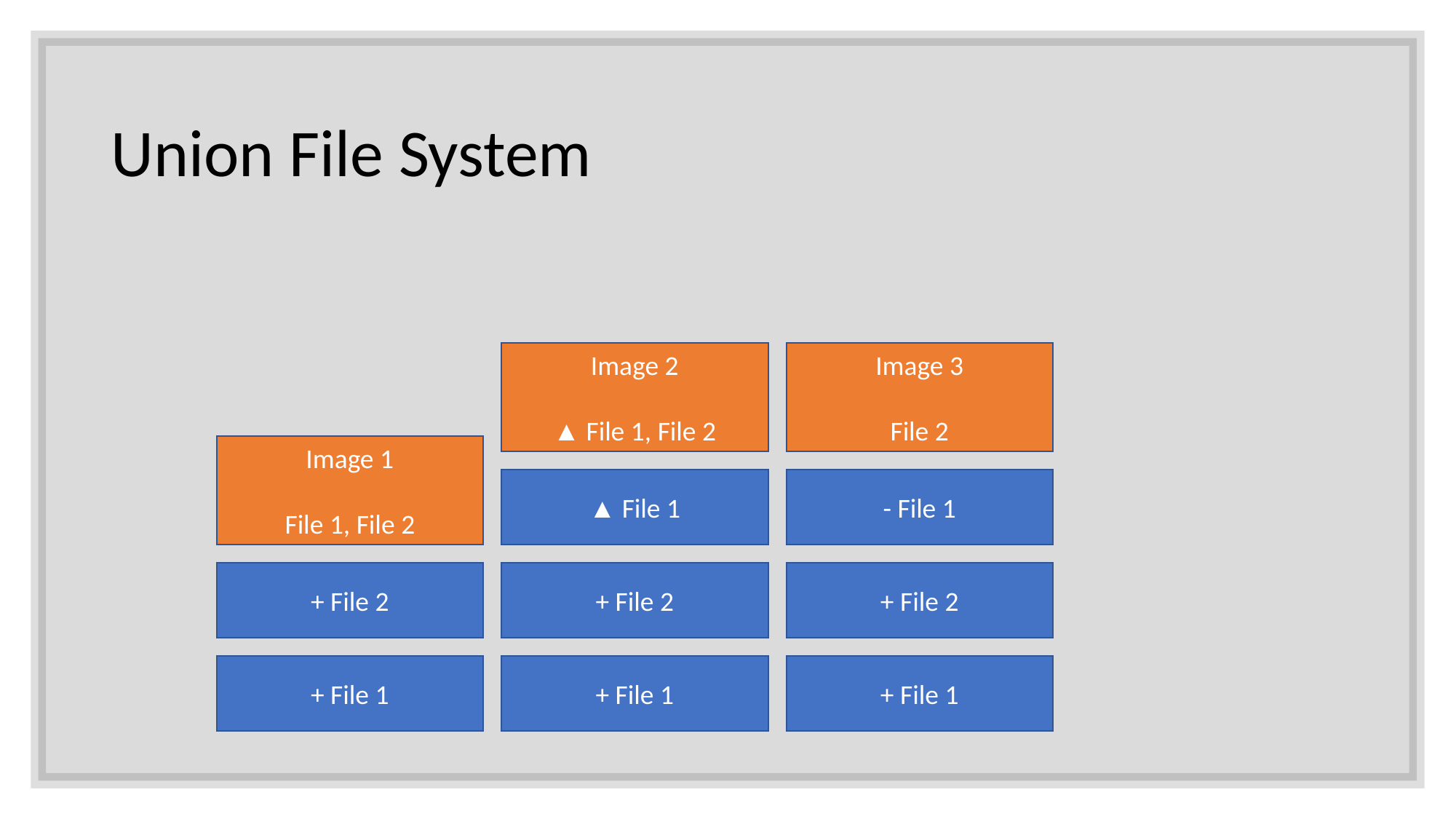

# Union File System
Image 2
▲ File 1, File 2
Image 3
File 2
Image 1
File 1, File 2
▲ File 1
- File 1
+ File 2
+ File 2
+ File 2
+ File 1
+ File 1
+ File 1